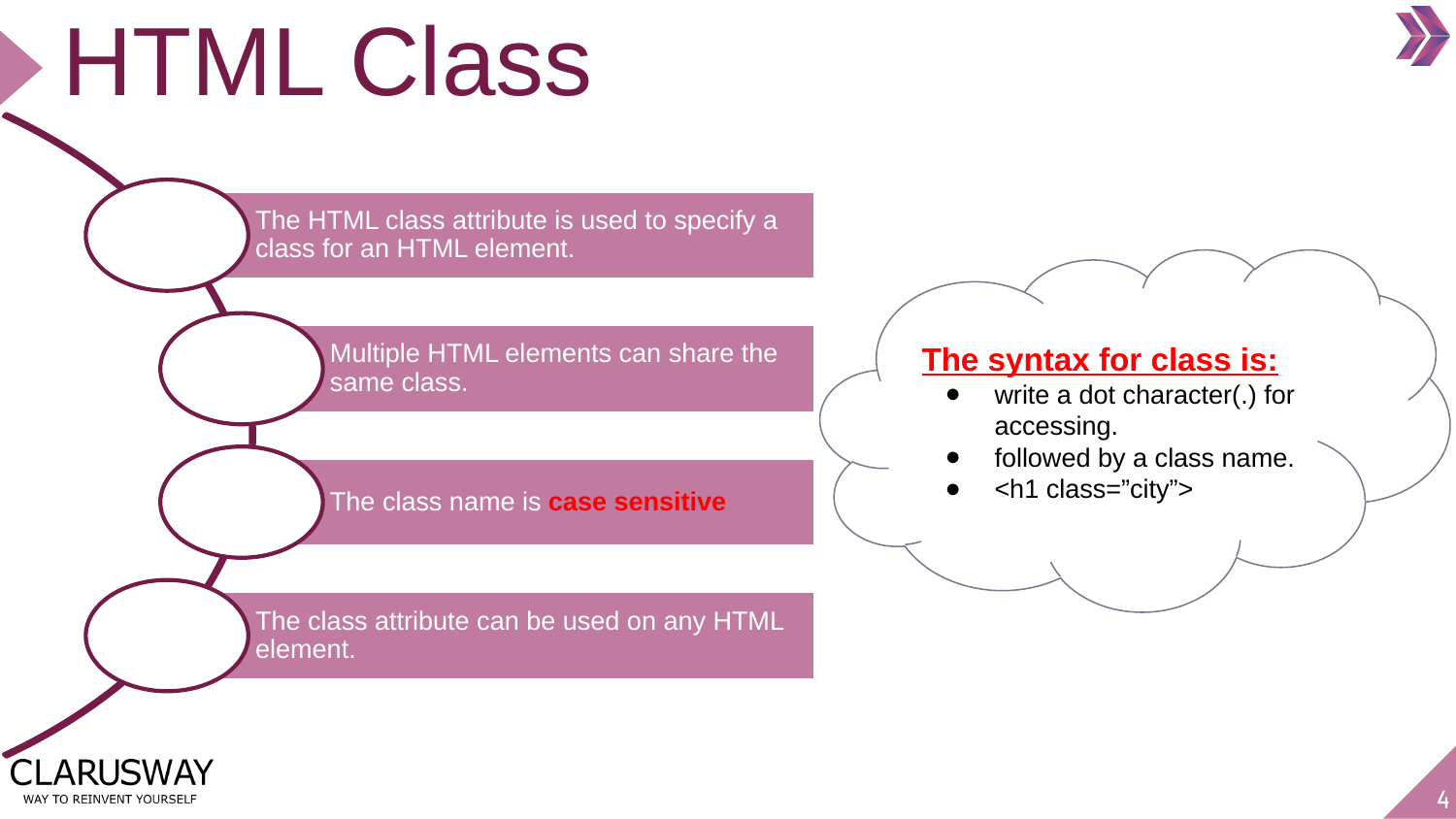

# HTML Class

The HTML class attribute is used to specify a class for an HTML element.

Multiple HTML elements can share the same class.

The class name is case sensitive

The class attribute can be used on any HTML element.
The syntax for class is:
write a dot character(.) for accessing.
followed by a class name.
<h1 class=”city”>
4